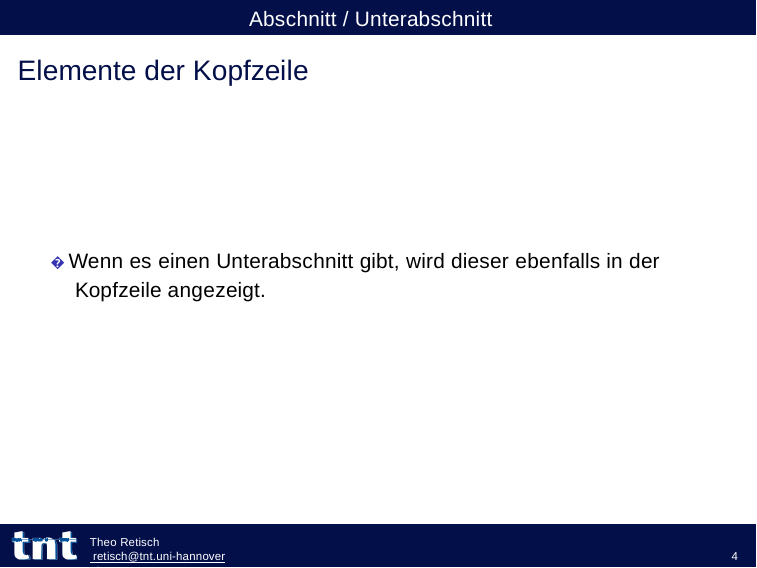

# Abschnitt / Unterabschnitt
Elemente der Kopfzeile
�  Wenn es einen Unterabschnitt gibt, wird dieser ebenfalls in der Kopfzeile angezeigt.

Theo Retisch retisch@tnt.uni-hannover.de
4